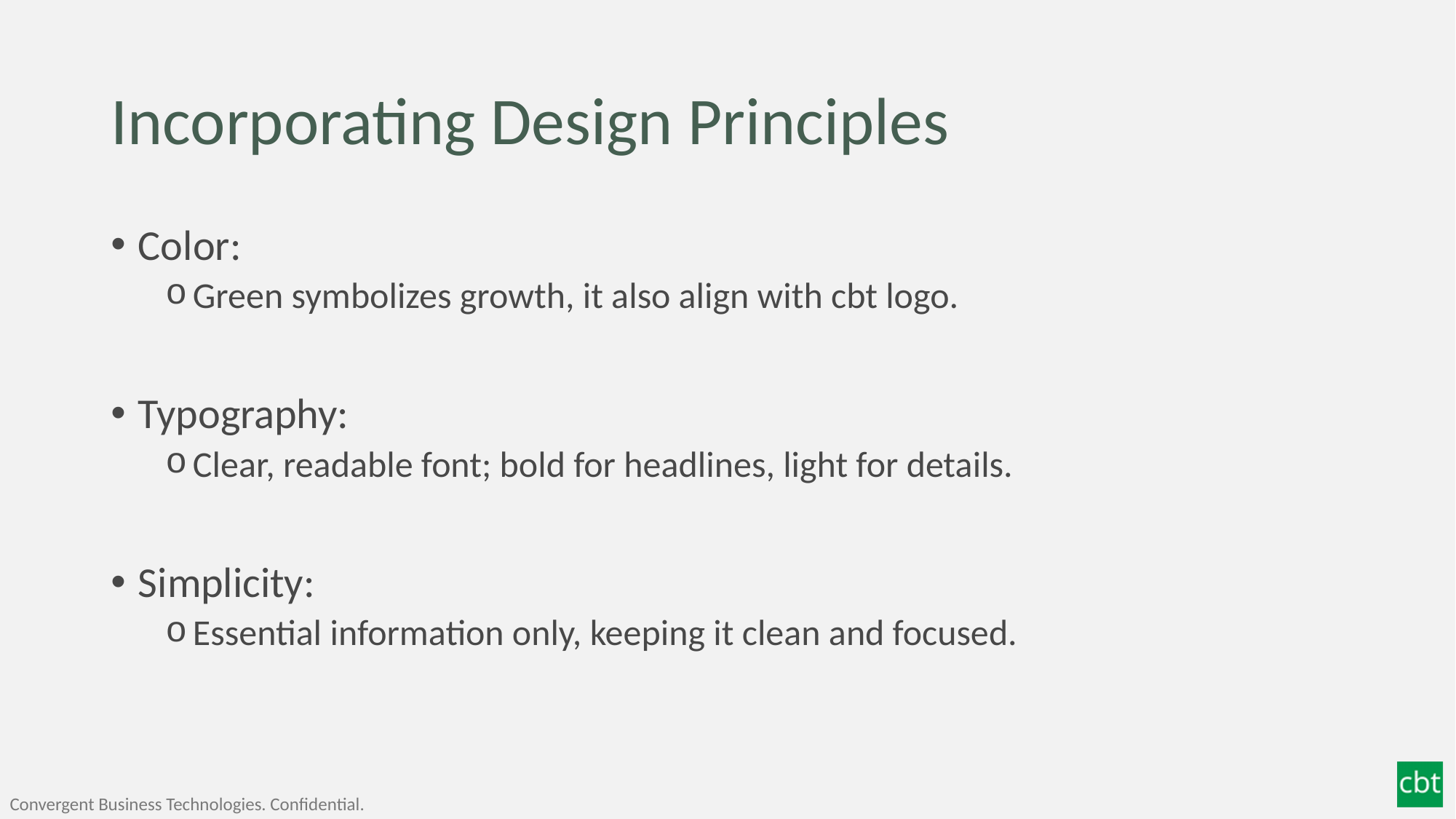

# Incorporating Design Principles
Color:
Green symbolizes growth, it also align with cbt logo.

Typography:
Clear, readable font; bold for headlines, light for details.

Simplicity:
Essential information only, keeping it clean and focused.